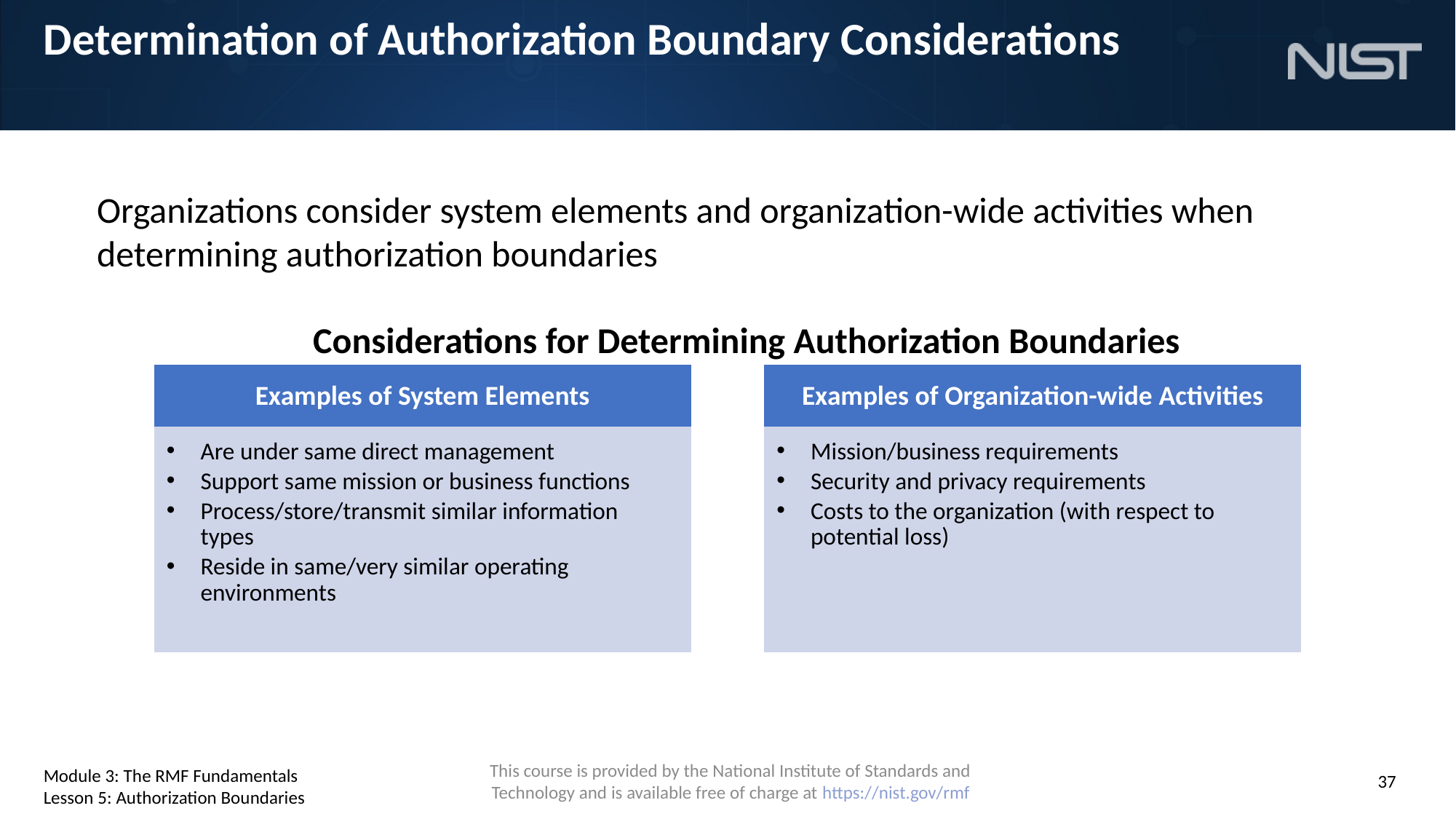

# Determination of Authorization Boundary Considerations
Organizations consider system elements and organization-wide activities when determining authorization boundaries
Considerations for Determining Authorization Boundaries
Examples of System Elements
Examples of Organization-wide Activities
Are under same direct management
Support same mission or business functions
Process/store/transmit similar information types
Reside in same/very similar operating environments
Mission/business requirements
Security and privacy requirements
Costs to the organization (with respect to potential loss)
Module 3: The RMF Fundamentals
Lesson 5: Authorization Boundaries
37